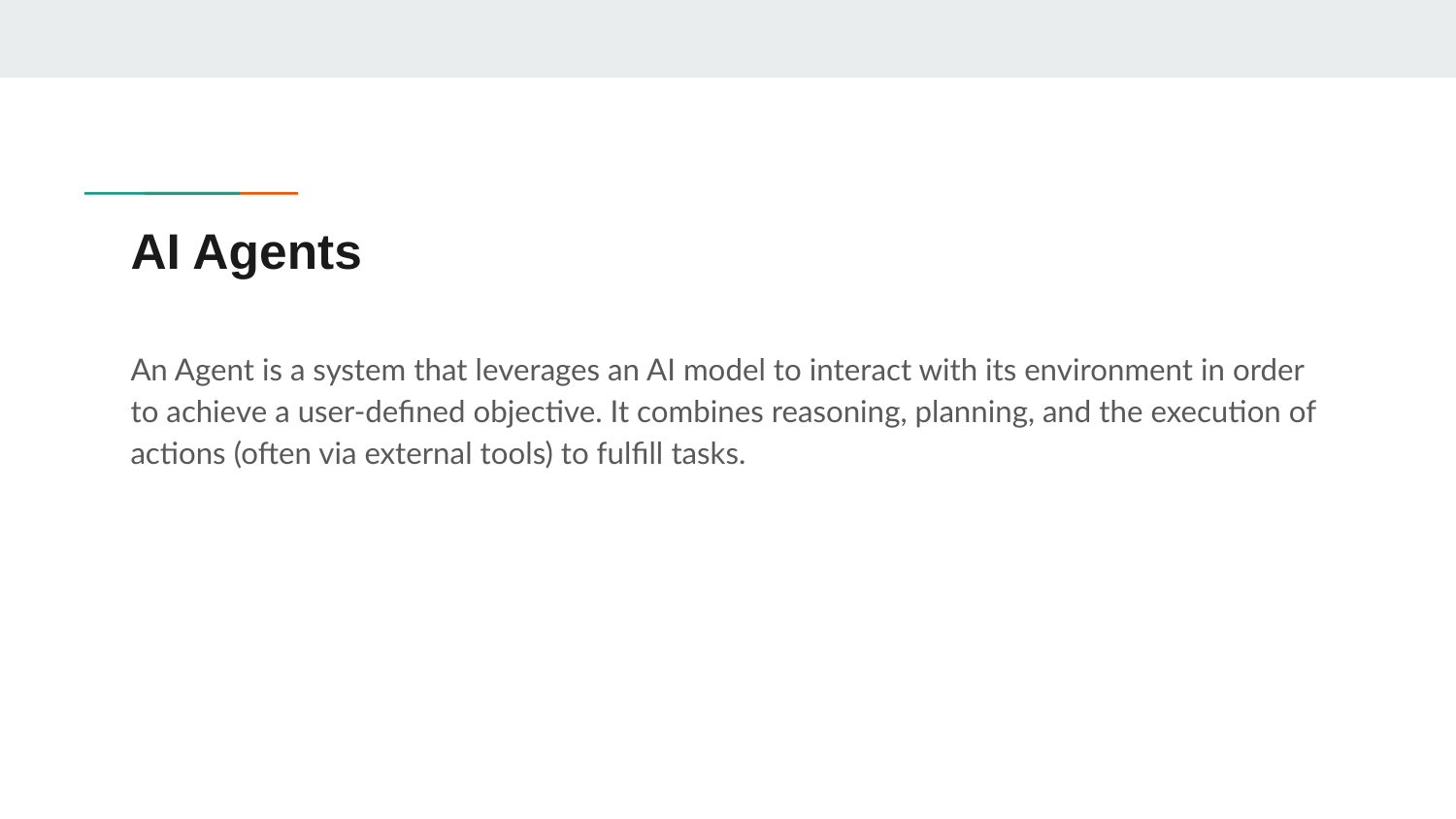

# AI Agents
An Agent is a system that leverages an AI model to interact with its environment in order to achieve a user-defined objective. It combines reasoning, planning, and the execution of actions (often via external tools) to fulfill tasks.